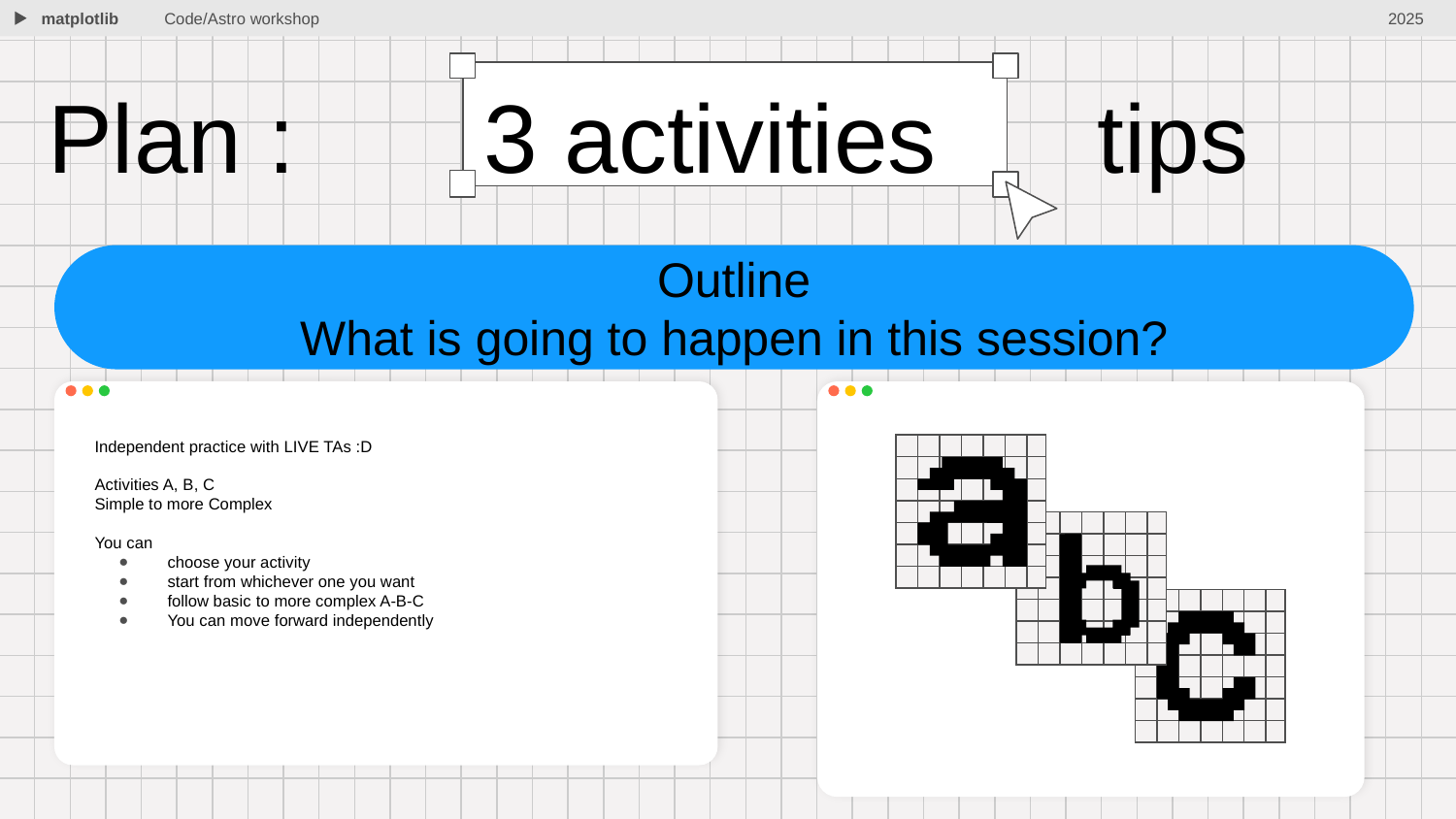

matplotlib

Code/Astro workshop

2025

# Plan :       3 activities      tips
Outline
What is going to happen in this session?

Independent practice with LIVE TAs :D

Activities A, B, C
Simple to more Complex

You can
choose your activity
start from whichever one you want
follow basic to more complex A-B-C
You can move forward independently